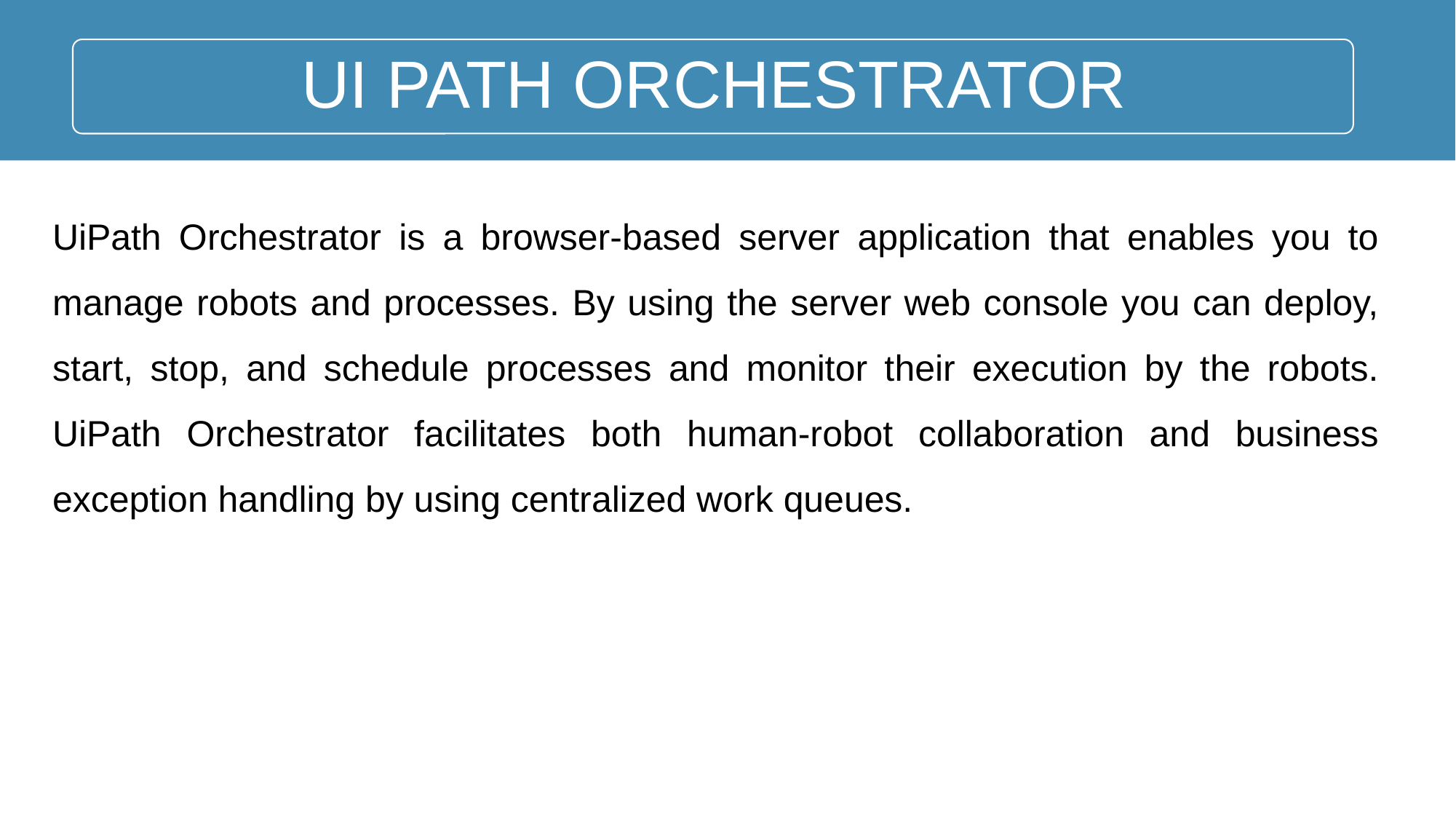

#
UI PATH ORCHESTRATOR
UiPath Orchestrator is a browser-based server application that enables you to manage robots and processes. By using the server web console you can deploy, start, stop, and schedule processes and monitor their execution by the robots. UiPath Orchestrator facilitates both human-robot collaboration and business exception handling by using centralized work queues.